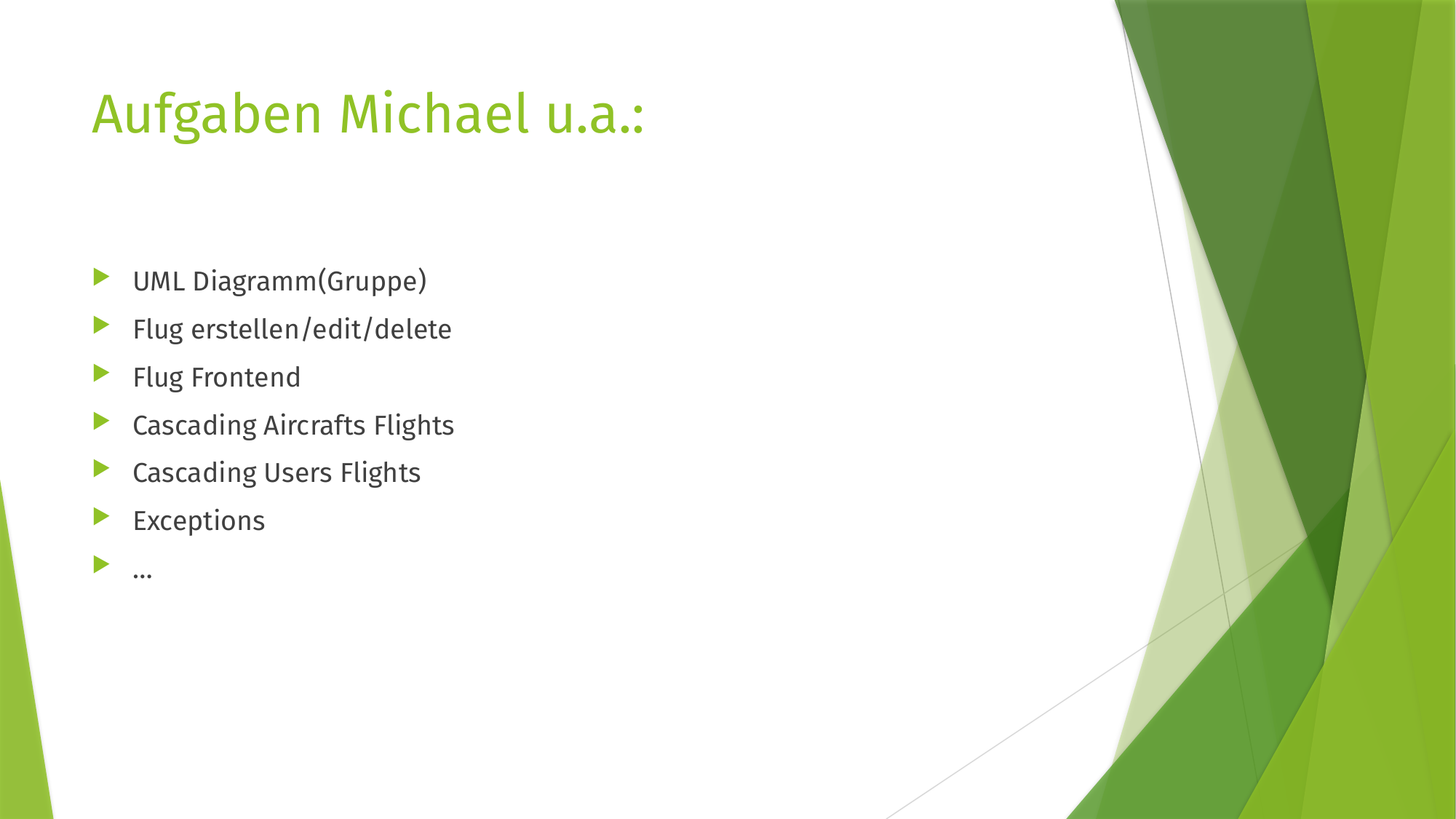

# Aufgaben Michael u.a.:
UML Diagramm(Gruppe)
Flug erstellen/edit/delete
Flug Frontend
Cascading Aircrafts Flights
Cascading Users Flights
Exceptions
…